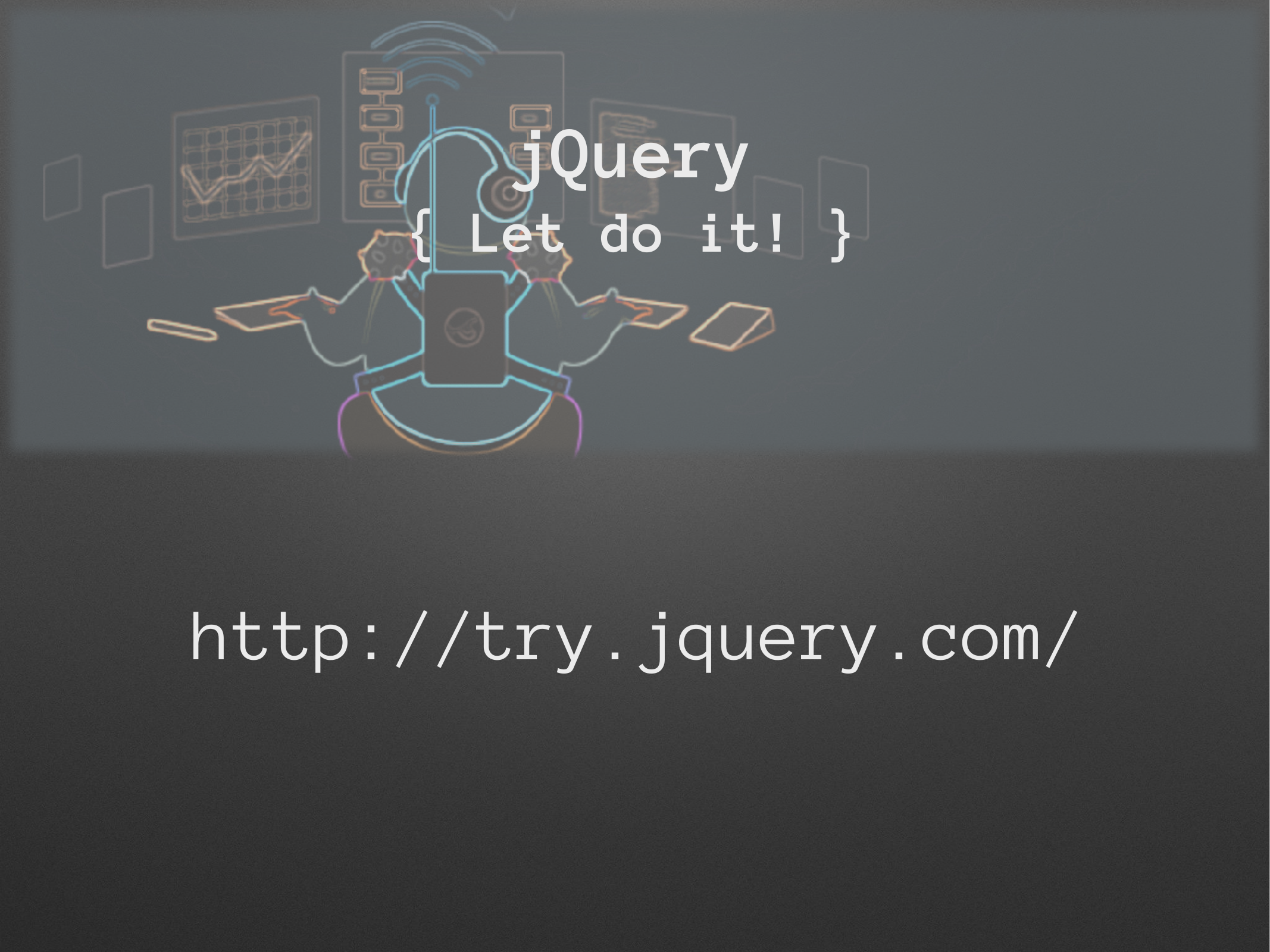

# jQuery { Let do it! }
http://try.jquery.com/